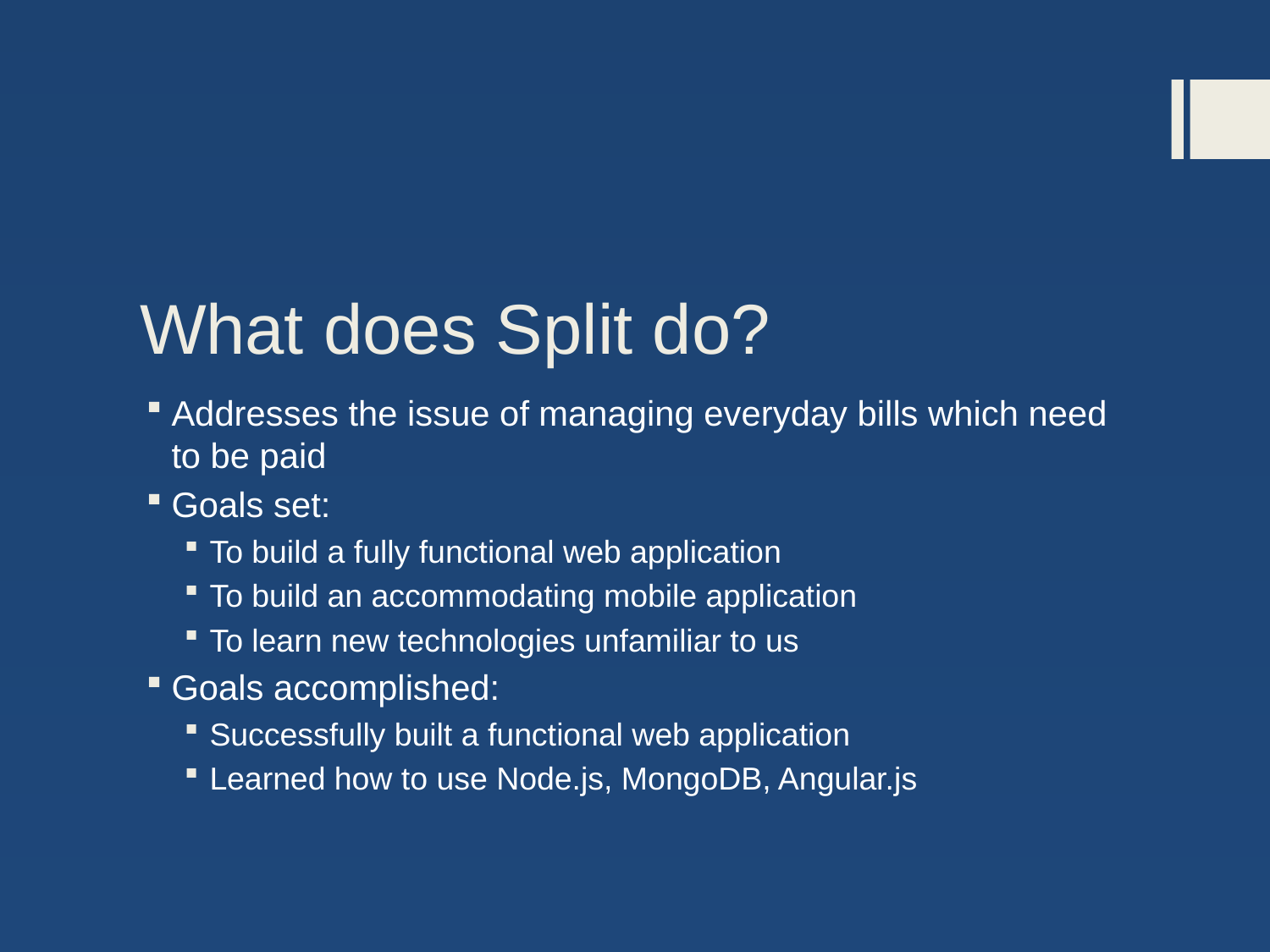

# What does Split do?
Addresses the issue of managing everyday bills which need to be paid
Goals set:
To build a fully functional web application
To build an accommodating mobile application
To learn new technologies unfamiliar to us
Goals accomplished:
Successfully built a functional web application
Learned how to use Node.js, MongoDB, Angular.js